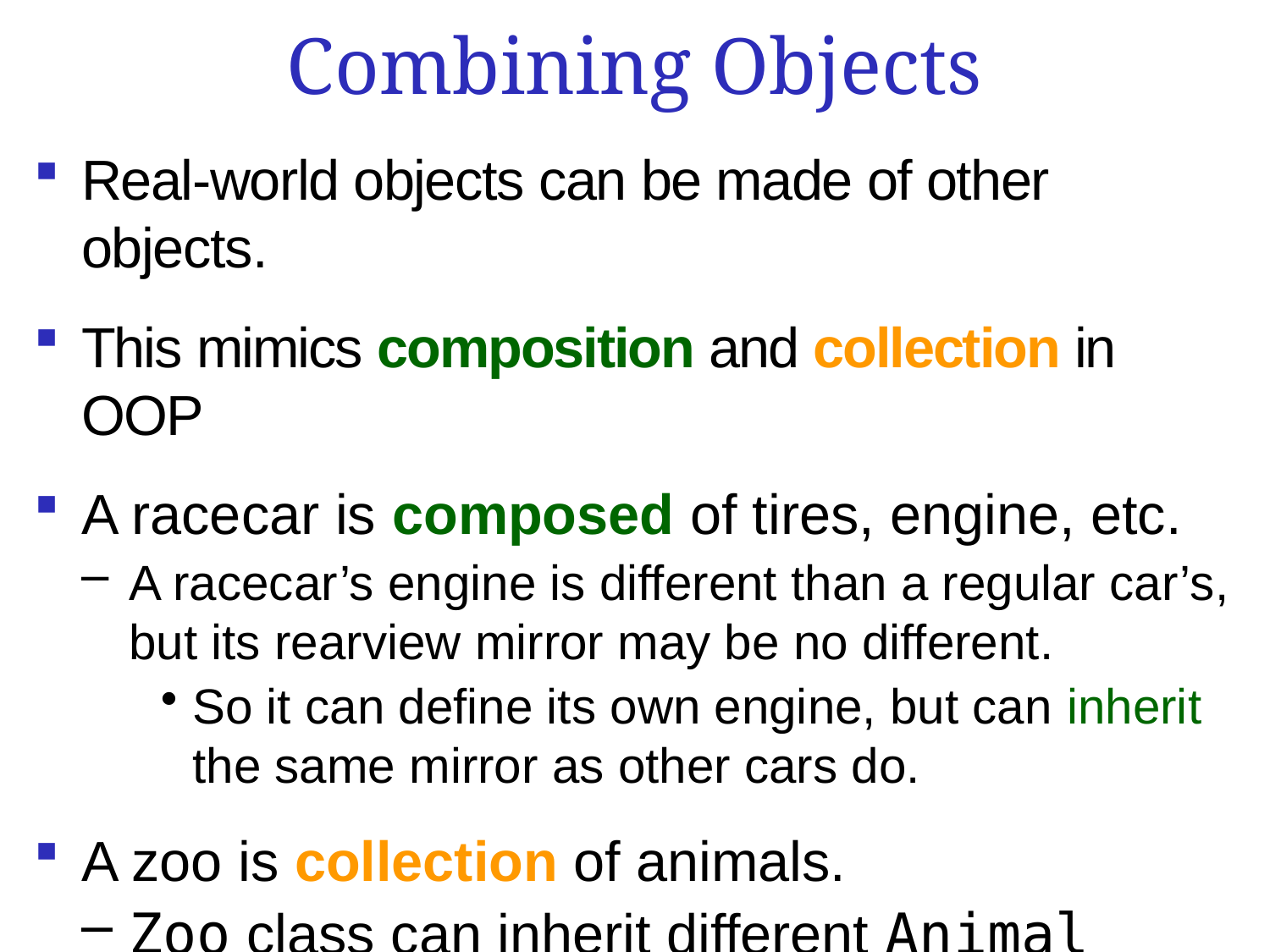

# Combining Objects
Real-world objects can be made of other objects.
This mimics composition and collection in OOP
A racecar is composed of tires, engine, etc.
A racecar’s engine is different than a regular car’s, but its rearview mirror may be no different.
So it can define its own engine, but can inherit the same mirror as other cars do.
A zoo is collection of animals.
Zoo class can inherit different Animal objects.